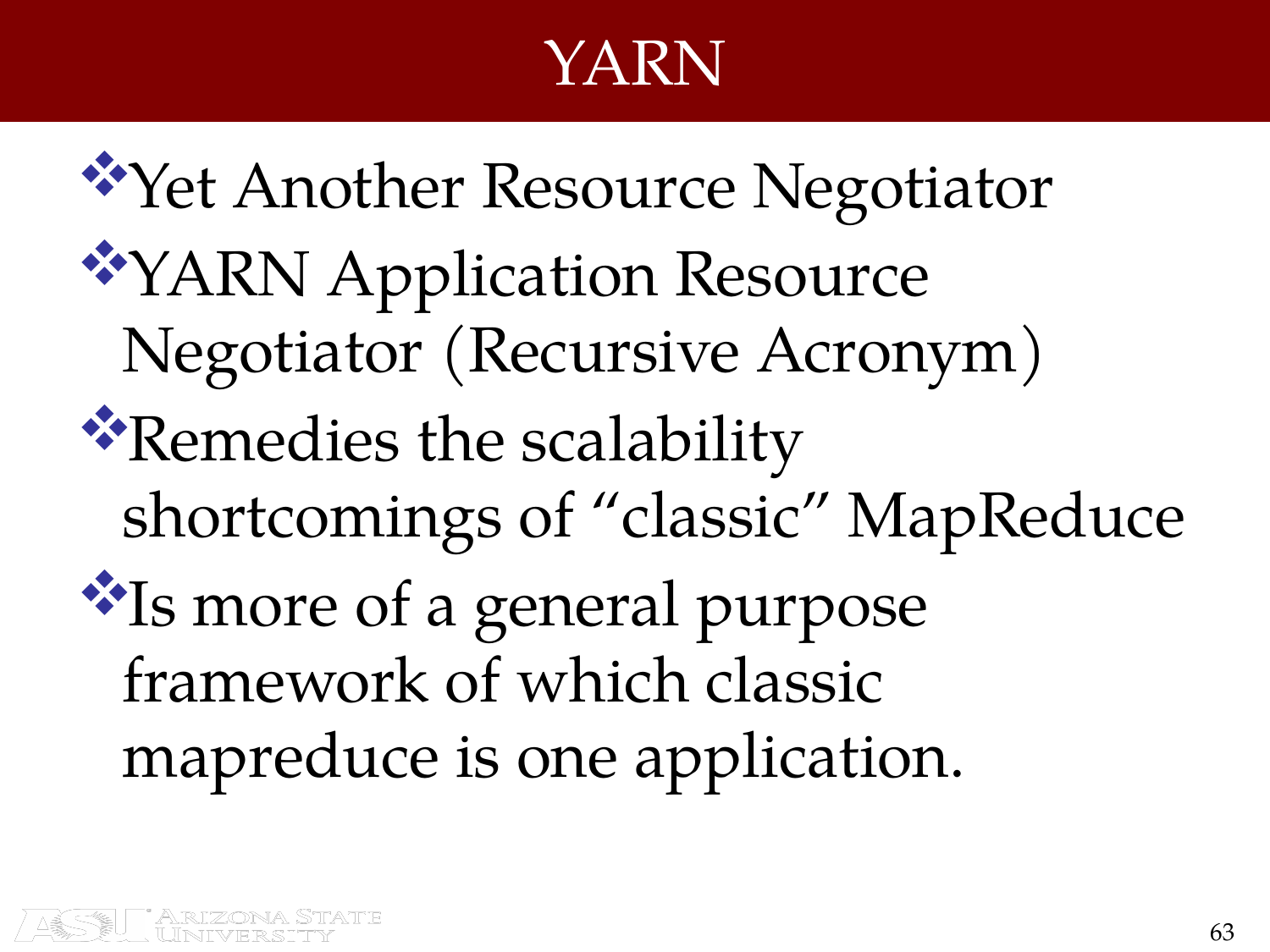

# YARN
Yet Another Resource Negotiator
YARN Application Resource Negotiator (Recursive Acronym)
Remedies the scalability shortcomings of “classic” MapReduce
Is more of a general purpose framework of which classic mapreduce is one application.

63